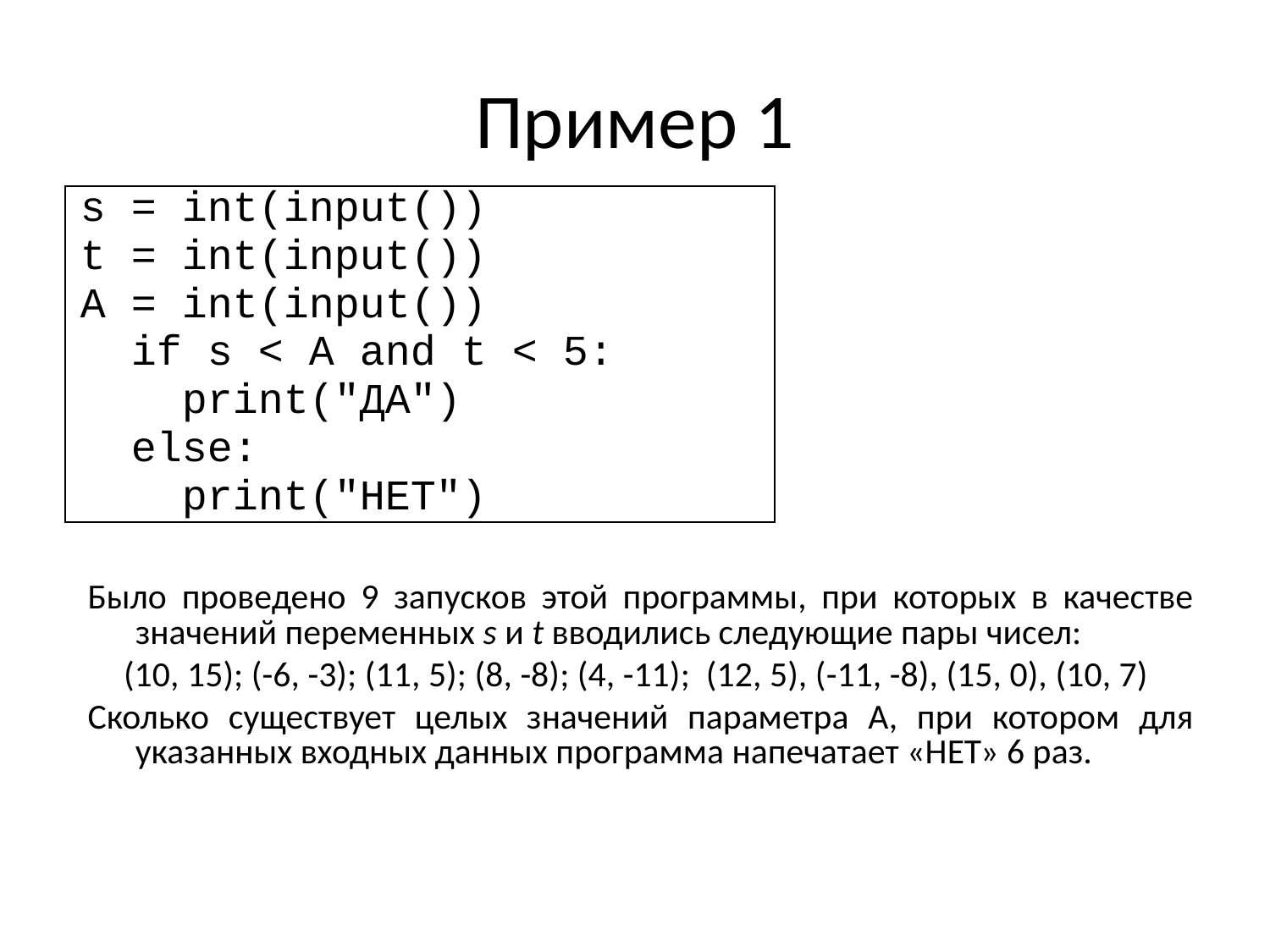

# Пример 1
| s = int(input()) t = int(input()) A = int(input()) if s < A and t < 5: print("ДА") else: print("НЕТ") |
| --- |
Было проведено 9 запусков этой программы, при которых в качестве значений переменных s и t вводились следующие пары чисел:
(10, 15); (-6, -3); (11, 5); (8, -8); (4, -11);  (12, 5), (-11, -8), (15, 0), (10, 7)
Сколько существует целых значений параметра А, при котором для указанных входных данных программа напечатает «НЕТ» 6 раз.